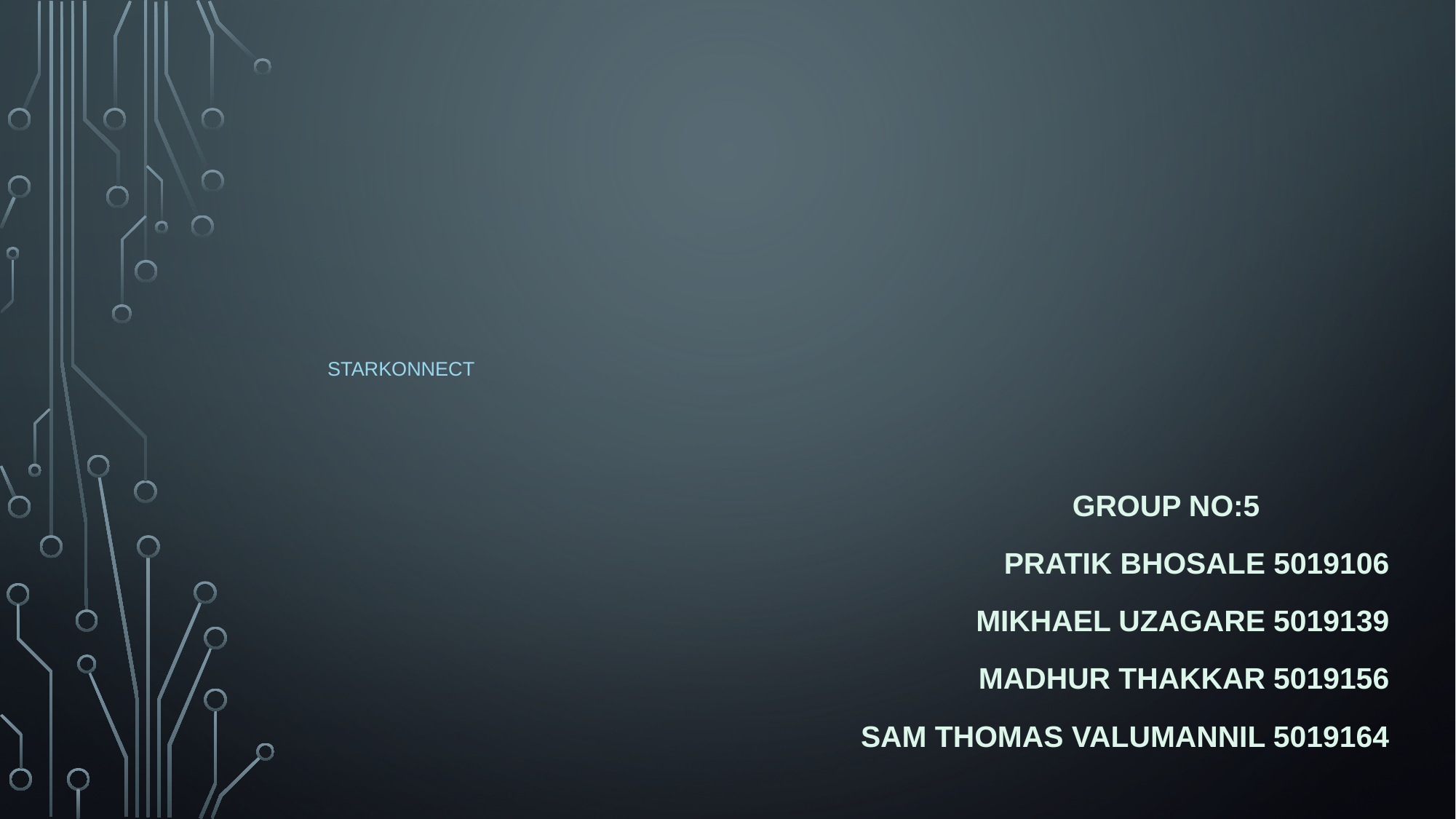

# STARKONNECT
                                                Group no:5
PRATIK BHOSALE 5019106
MIKHAEL UZAGARE 5019139
MADHUR THAKKAR 5019156
SAM THOMAS VALUMANNIL 5019164